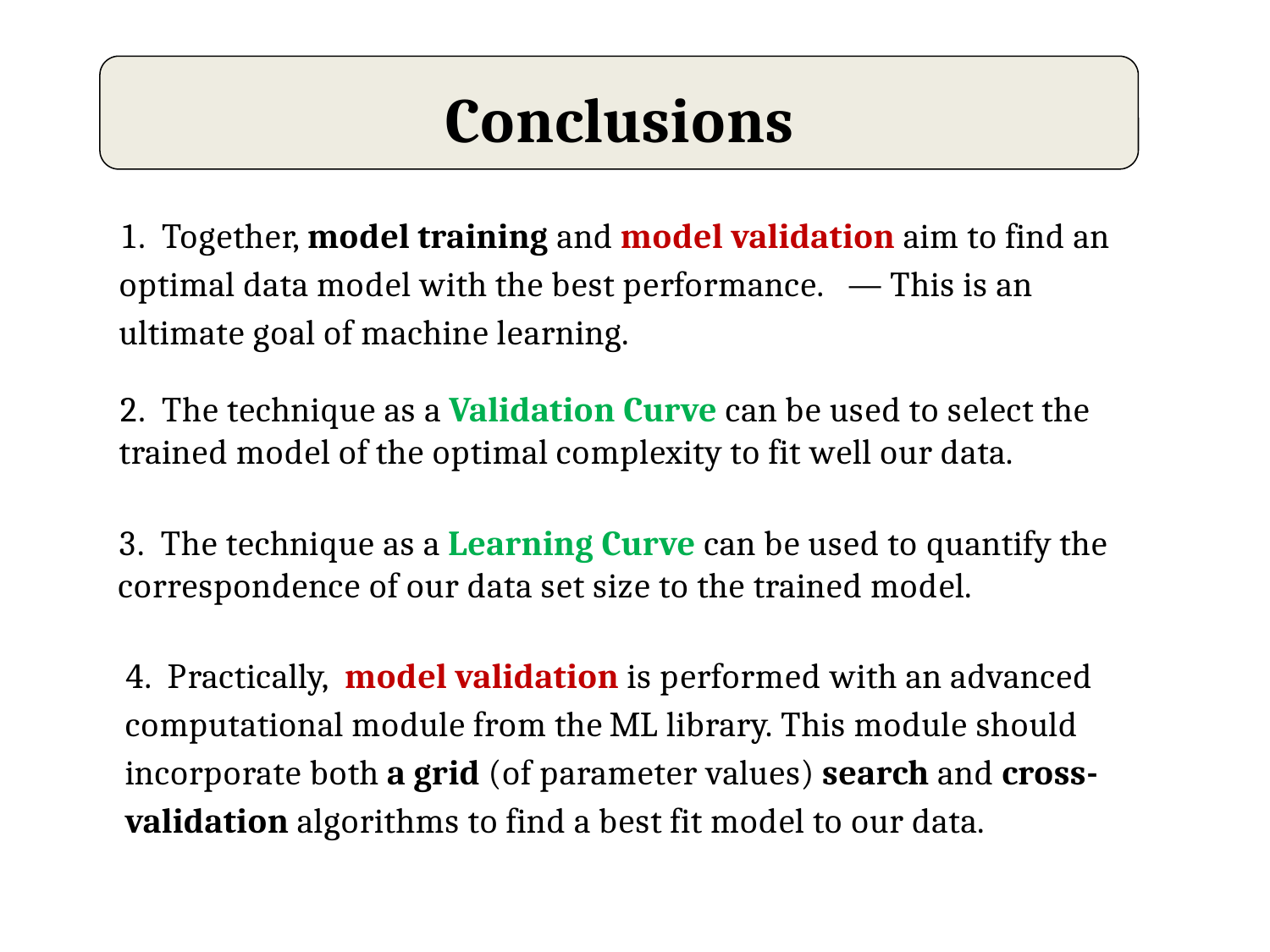

Conclusions
1.  Together, model training and model validation aim to find an optimal data model with the best performance.   ―  This is an ultimate goal of machine learning.
2.  The technique as a Validation Curve can be used to select the trained model of the optimal complexity to fit well our data.
3.  The technique as a Learning Curve can be used to quantify the correspondence of our data set size to the trained model.
4.  Practically,  model validation is performed with an advanced computational module from the ML library. This module should incorporate both a grid (of parameter values) search and cross-validation algorithms to find a best fit model to our data.